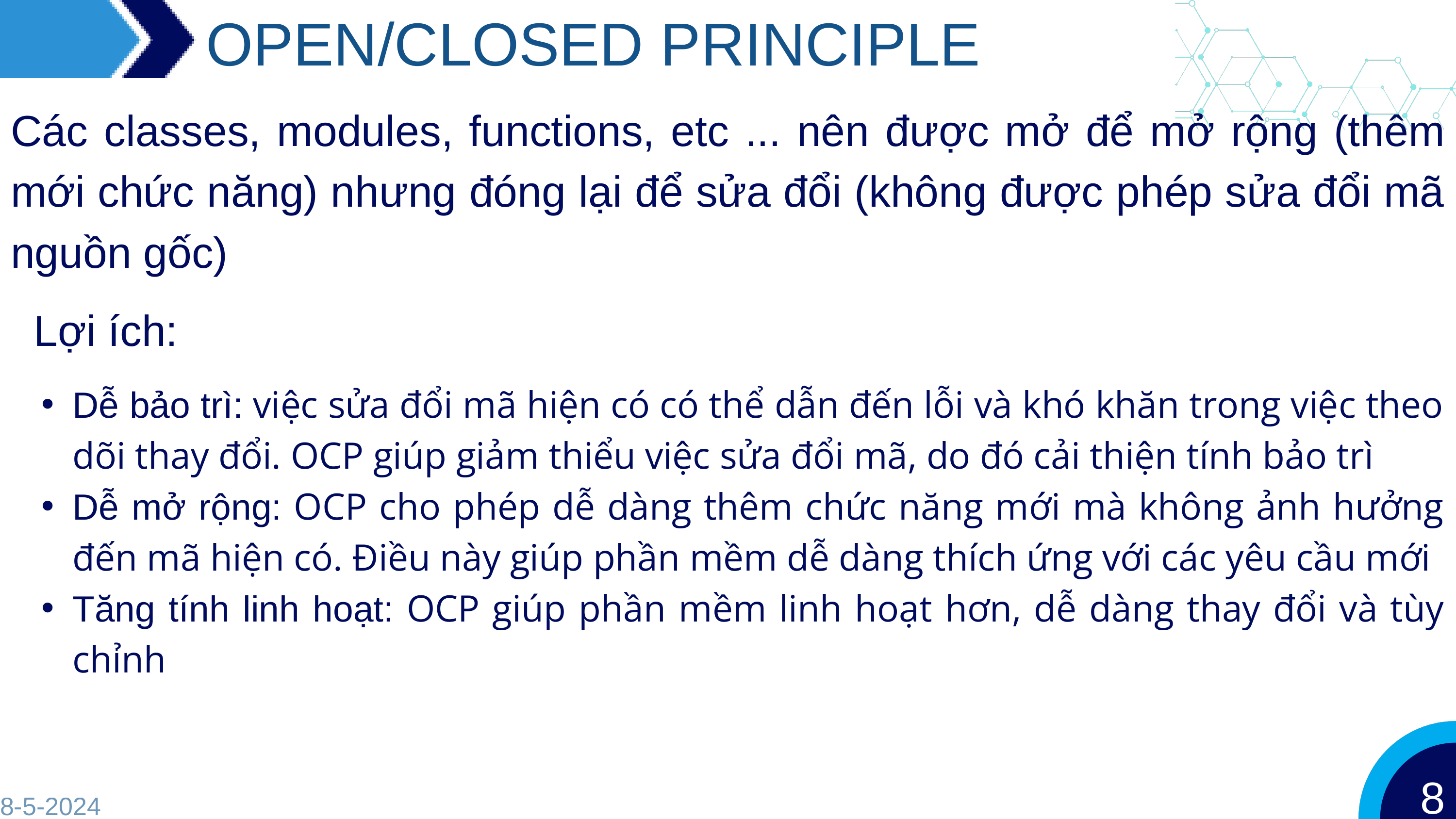

OPEN/CLOSED PRINCIPLE
Các classes, modules, functions, etc ... nên được mở để mở rộng (thêm mới chức năng) nhưng đóng lại để sửa đổi (không được phép sửa đổi mã nguồn gốc)
Lợi ích:
Dễ bảo trì: việc sửa đổi mã hiện có có thể dẫn đến lỗi và khó khăn trong việc theo dõi thay đổi. OCP giúp giảm thiểu việc sửa đổi mã, do đó cải thiện tính bảo trì
Dễ mở rộng: OCP cho phép dễ dàng thêm chức năng mới mà không ảnh hưởng đến mã hiện có. Điều này giúp phần mềm dễ dàng thích ứng với các yêu cầu mới
Tăng tính linh hoạt: OCP giúp phần mềm linh hoạt hơn, dễ dàng thay đổi và tùy chỉnh

8
8-5-2024